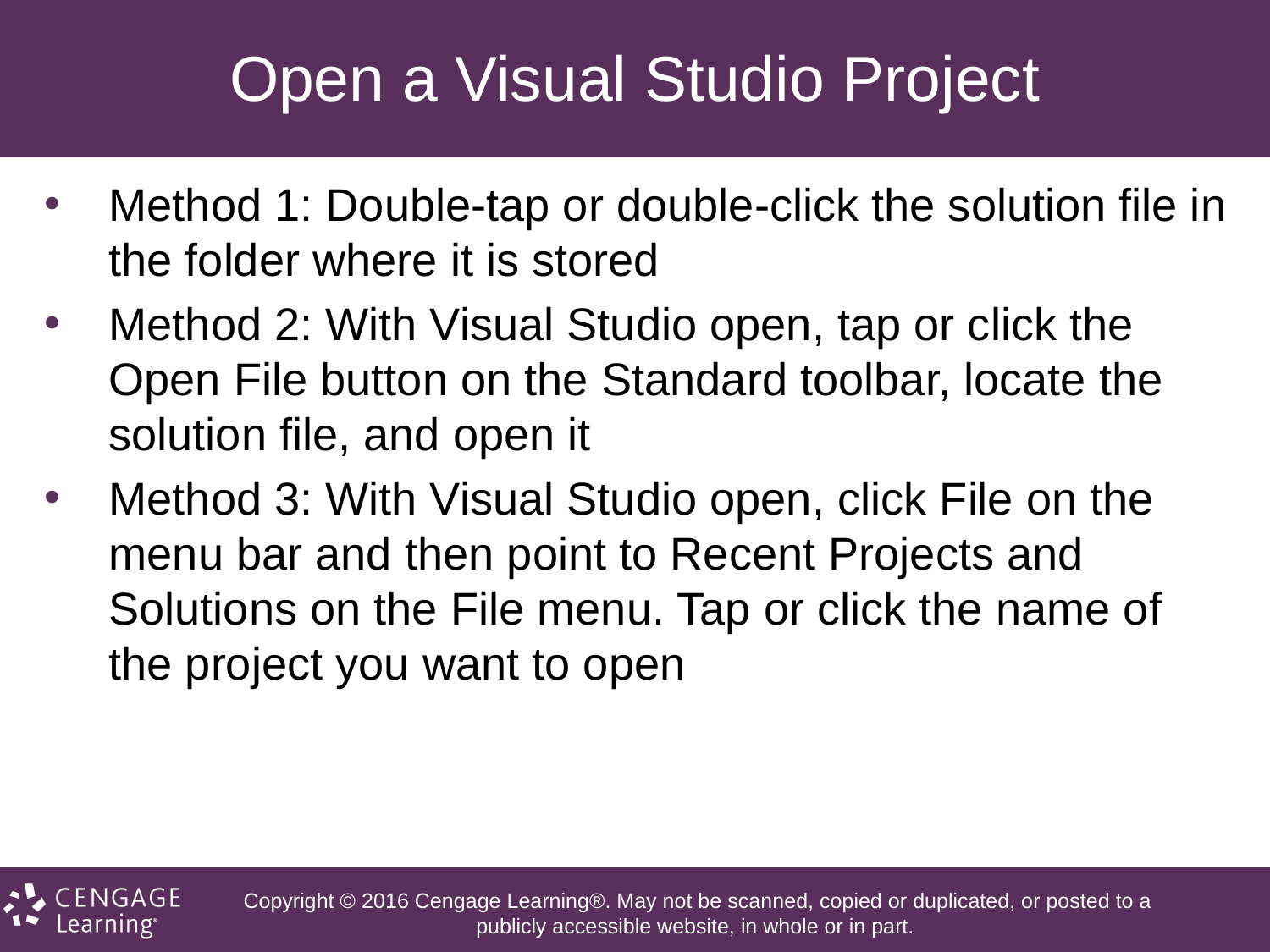

# Open a Visual Studio Project
Method 1: Double-tap or double-click the solution file in the folder where it is stored
Method 2: With Visual Studio open, tap or click the Open File button on the Standard toolbar, locate the solution file, and open it
Method 3: With Visual Studio open, click File on the menu bar and then point to Recent Projects and Solutions on the File menu. Tap or click the name of the project you want to open